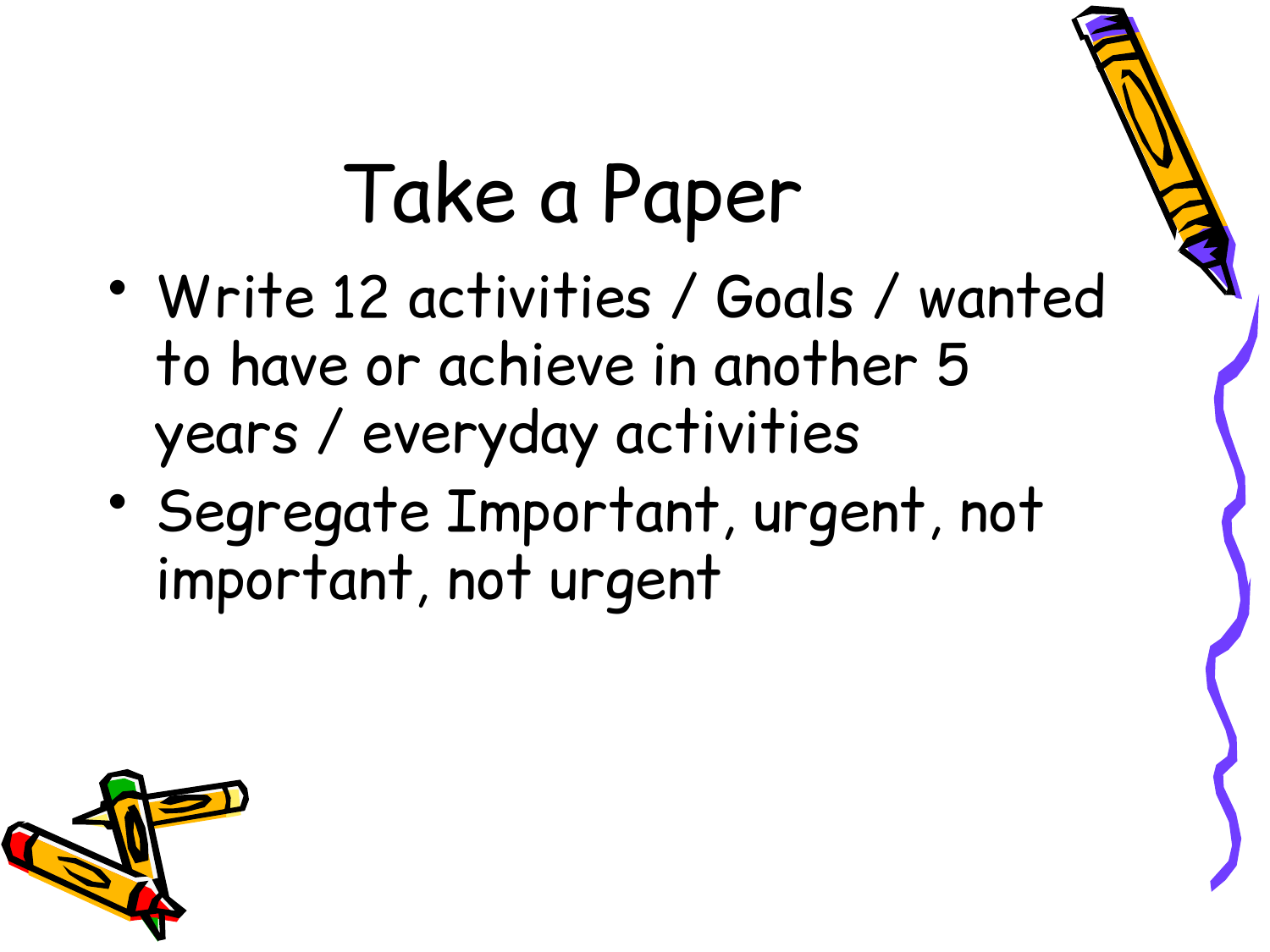

# Take a Paper
Write 12 activities / Goals / wanted to have or achieve in another 5 years / everyday activities
Segregate Important, urgent, not important, not urgent